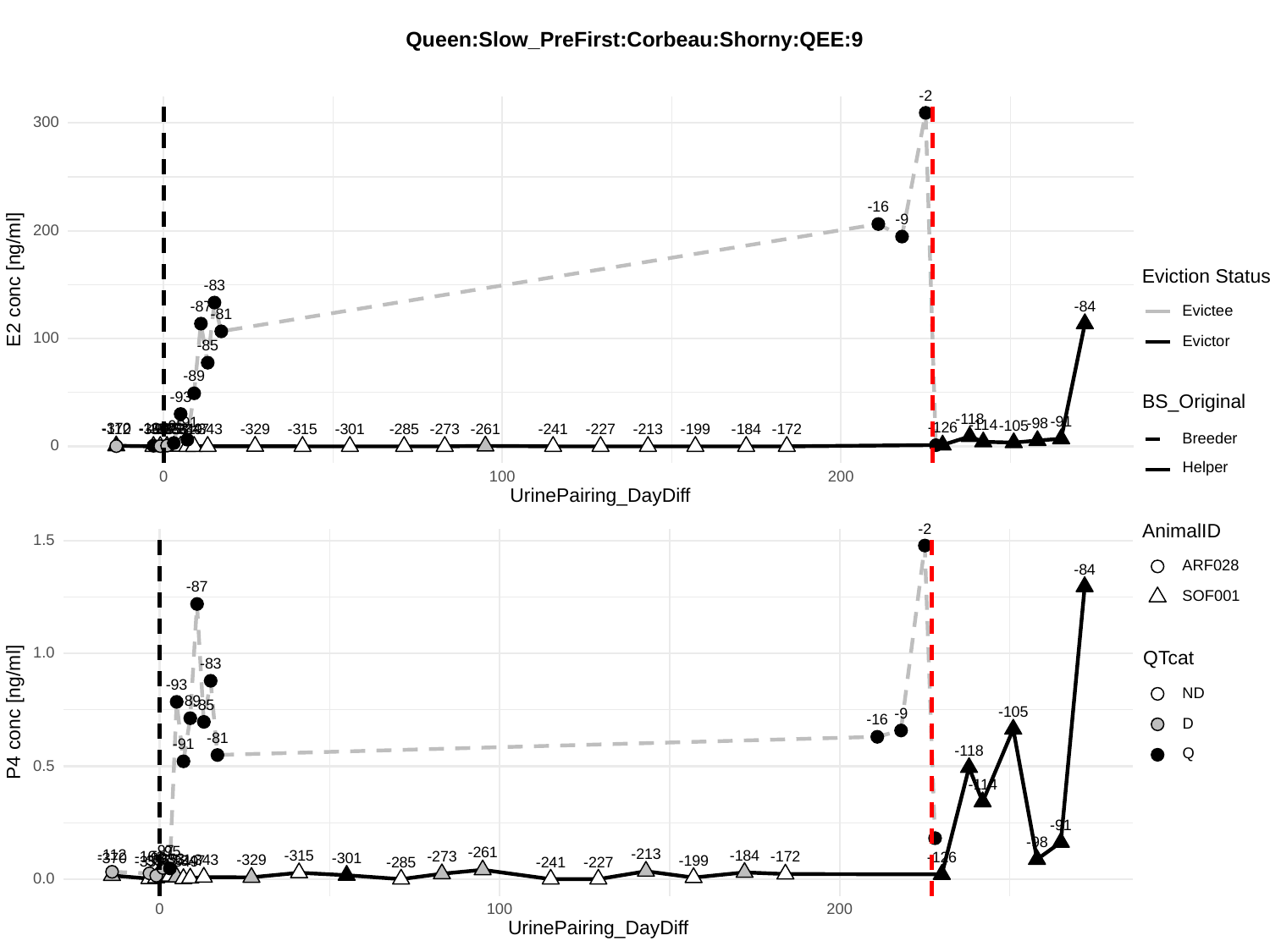

Queen:Slow_PreFirst:Corbeau:Shorny:QEE:9
-2

300

-16
-9

200

Eviction Status
E2 conc [ng/ml]
-83

-87
-84
Evictee
-81

100
Evictor

-85

-89

-93

BS_Original

-118
-91
-91
-98
-114
-105
-95
-126
-97
-101
-370
-261
-99
-353
-355
-329
-112
-351
-347
-357
-343
-359
-349
-315
-301
-273
-213
-285
-199
-184
-241
-227
-172

Breeder

0

Helper

0
100
200
UrinePairing_DayDiff
-2
AnimalID

1.5

ARF028
-84

-87

SOF001

1.0
QTcat

-83

-93

ND

-89
-85
P4 conc [ng/ml]
-105
-9

-16

D

-81
-91
-118
Q

0.5

-114

-91

-98
-97
-95
-261
-213

-112
-184
-315
-101
-273
-172
-126
-301
-370
-99
-353
-355
-351
-343
-329
-199
-357
-347
-349
-359
-285
-241
-227

0.0

0
100
200
UrinePairing_DayDiff